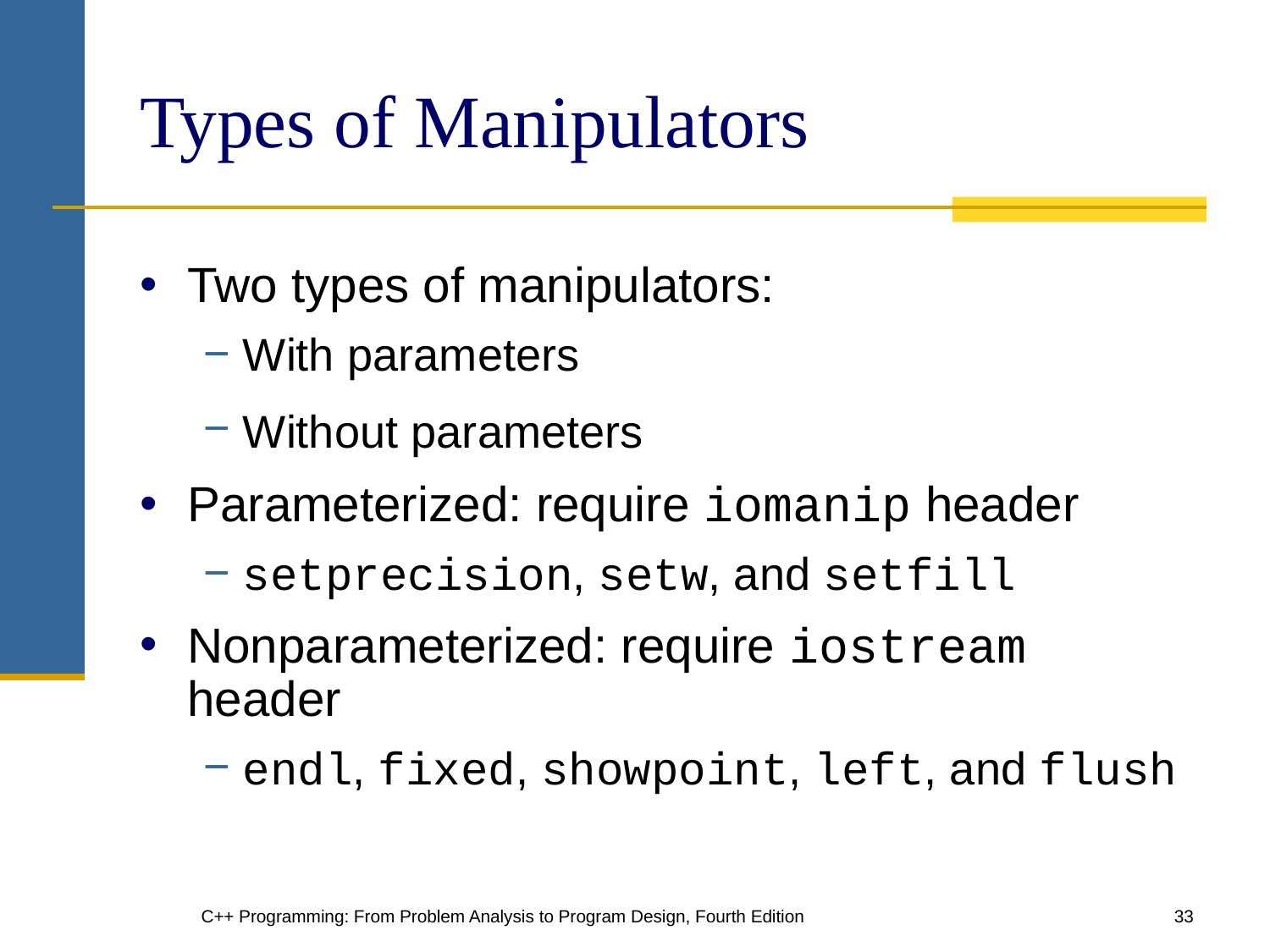

# Types of Manipulators
Two types of manipulators:
With parameters
Without parameters
Parameterized: require iomanip header
setprecision, setw, and setfill
Nonparameterized: require iostream header
endl, fixed, showpoint, left, and flush
C++ Programming: From Problem Analysis to Program Design, Fourth Edition
33